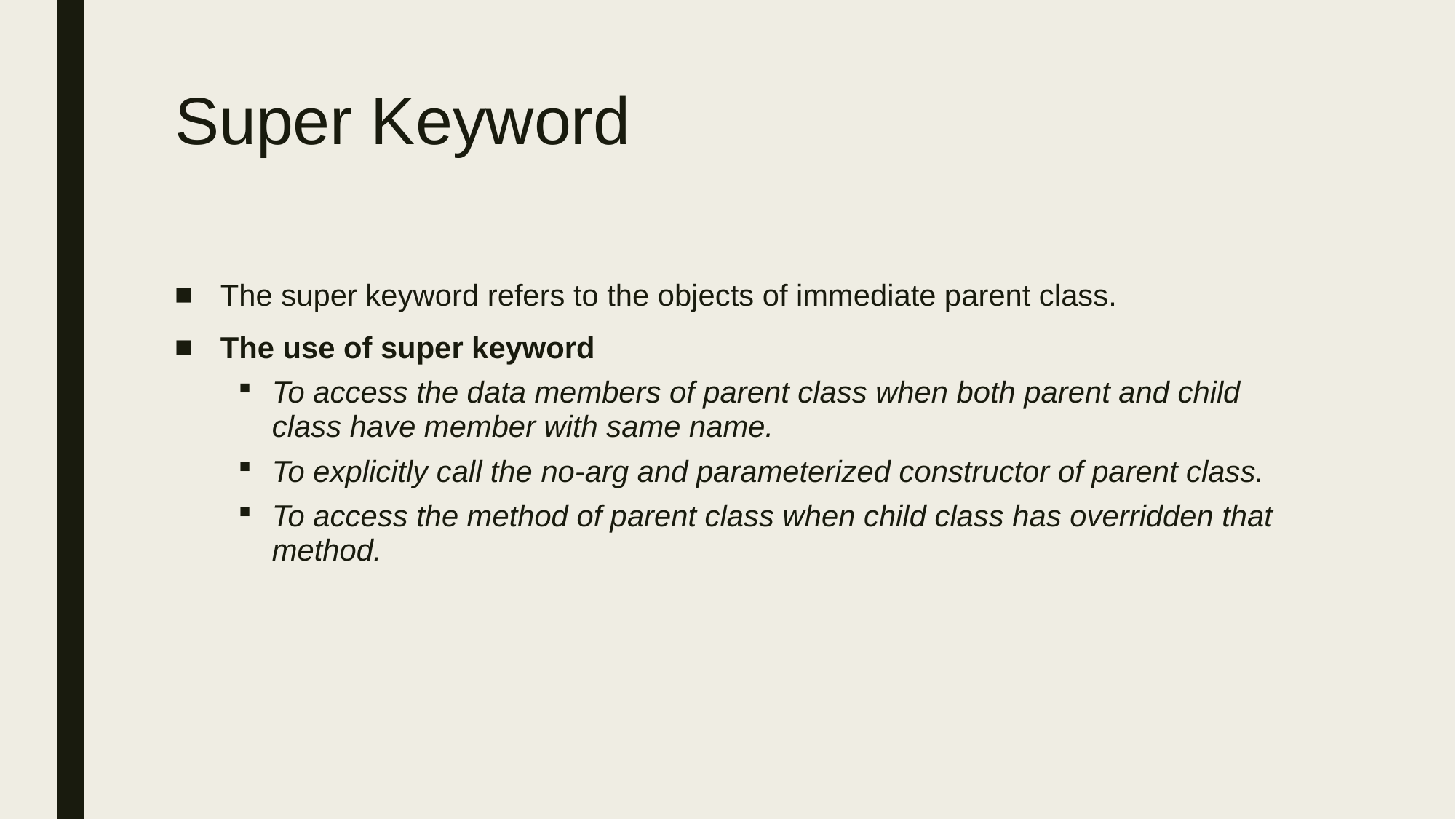

# Super Keyword
The super keyword refers to the objects of immediate parent class.
The use of super keyword
To access the data members of parent class when both parent and child class have member with same name.
To explicitly call the no-arg and parameterized constructor of parent class.
To access the method of parent class when child class has overridden that method.